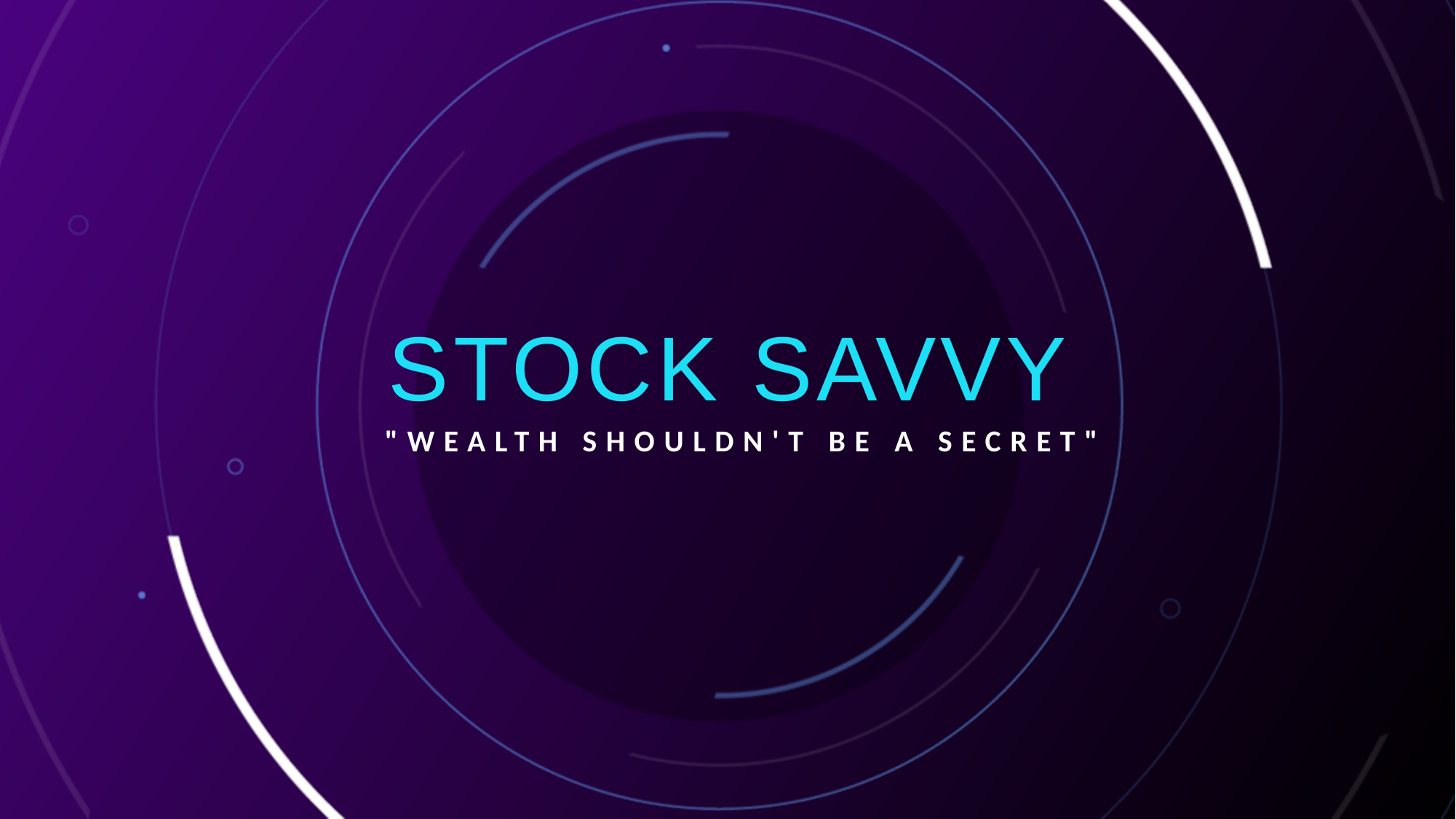

# STOCK SAVVY
"Wealth Shouldn't Be a Secret"